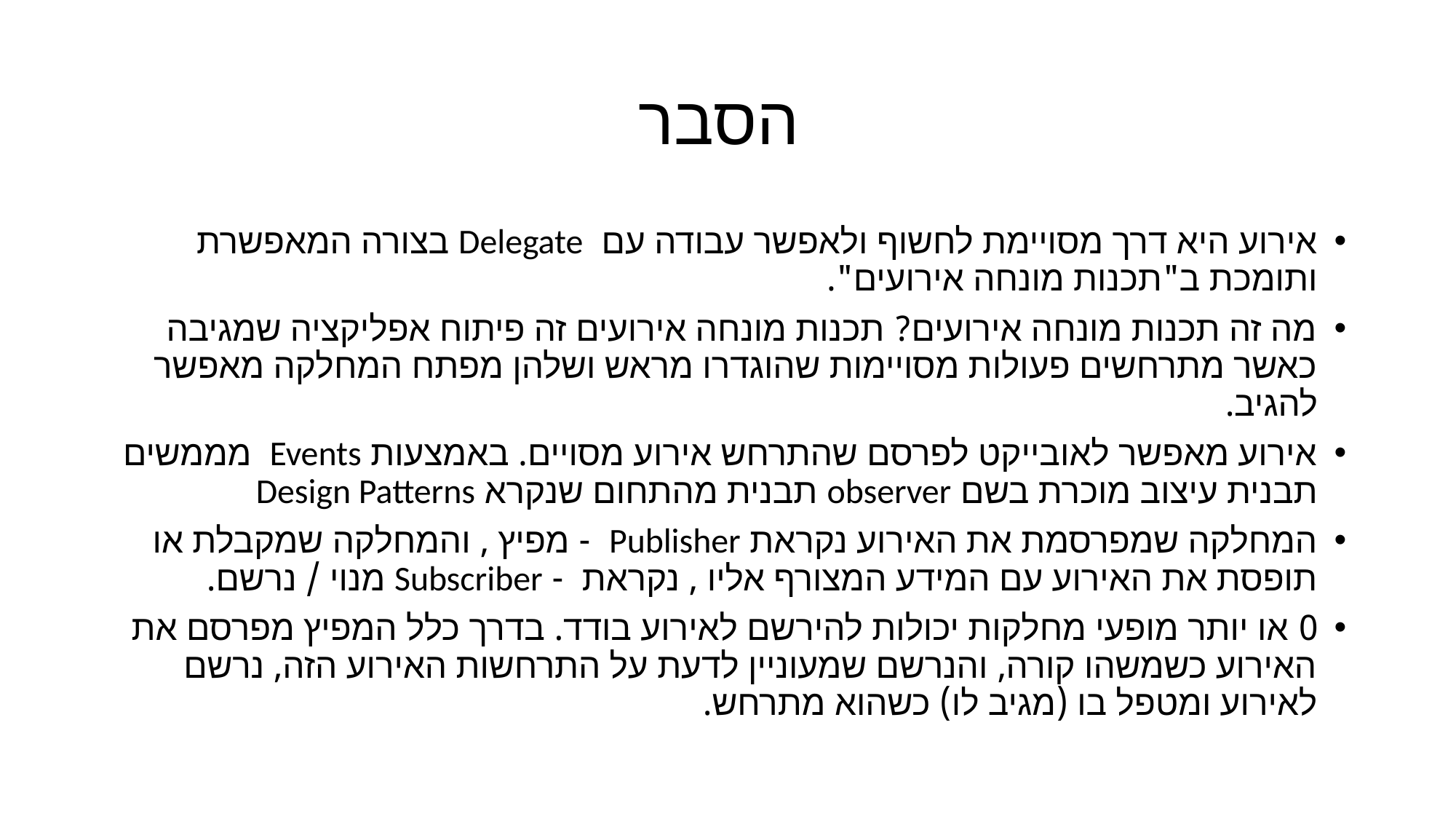

# הסבר
אירוע היא דרך מסויימת לחשוף ולאפשר עבודה עם  Delegate בצורה המאפשרת ותומכת ב"תכנות מונחה אירועים".
מה זה תכנות מונחה אירועים? תכנות מונחה אירועים זה פיתוח אפליקציה שמגיבה כאשר מתרחשים פעולות מסויימות שהוגדרו מראש ושלהן מפתח המחלקה מאפשר להגיב.
אירוע מאפשר לאובייקט לפרסם שהתרחש אירוע מסויים. באמצעות Events  מממשים תבנית עיצוב מוכרת בשם observer תבנית מהתחום שנקרא Design Patterns
המחלקה שמפרסמת את האירוע נקראת Publisher  - מפיץ , והמחלקה שמקבלת או תופסת את האירוע עם המידע המצורף אליו , נקראת  - Subscriber מנוי / נרשם.
0 או יותר מופעי מחלקות יכולות להירשם לאירוע בודד. בדרך כלל המפיץ מפרסם את האירוע כשמשהו קורה, והנרשם שמעוניין לדעת על התרחשות האירוע הזה, נרשם לאירוע ומטפל בו (מגיב לו) כשהוא מתרחש.